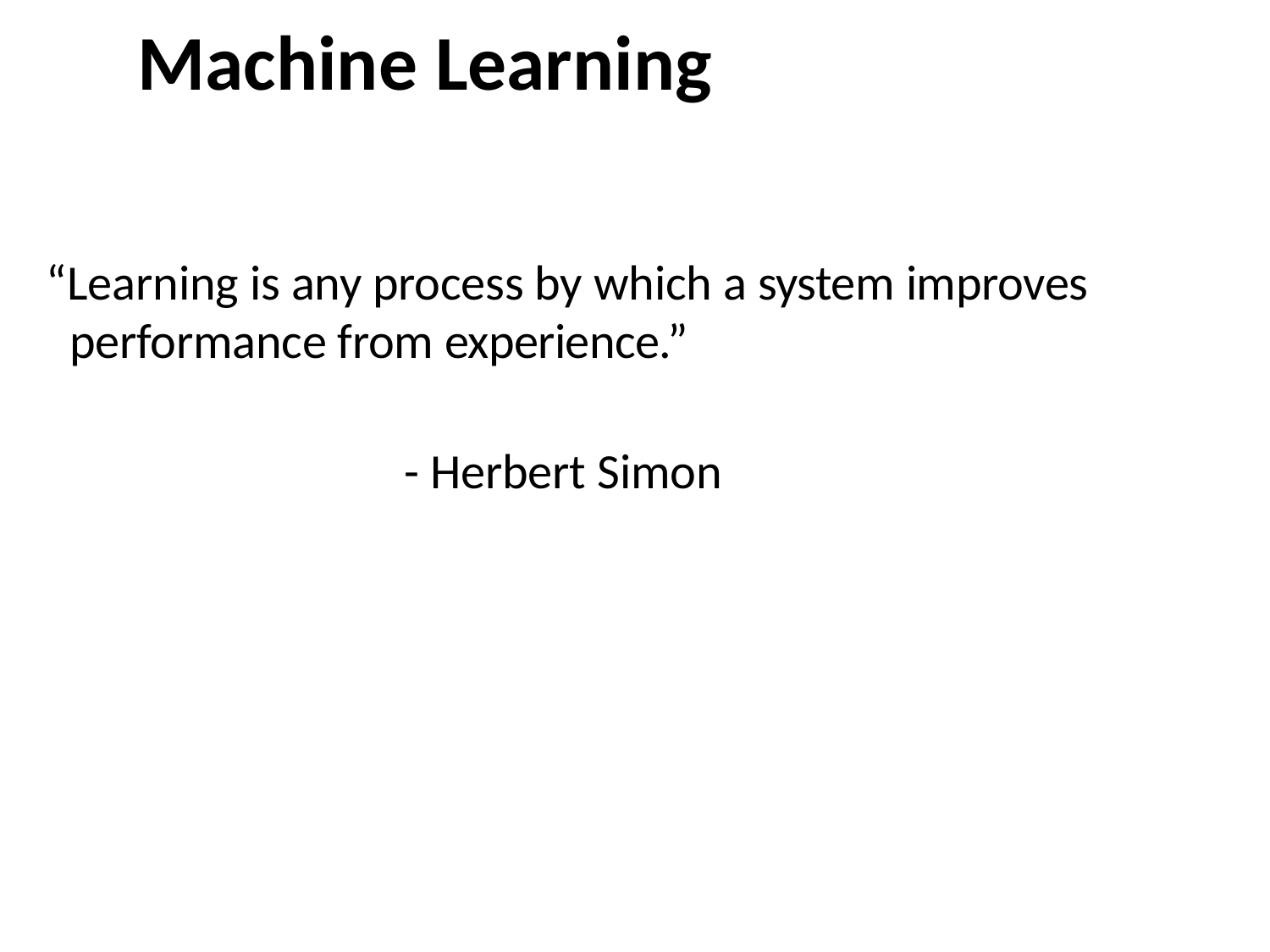

# Machine Learning

“Learning is any process by which a system improves  performance from experience.”

- Herbert Simon